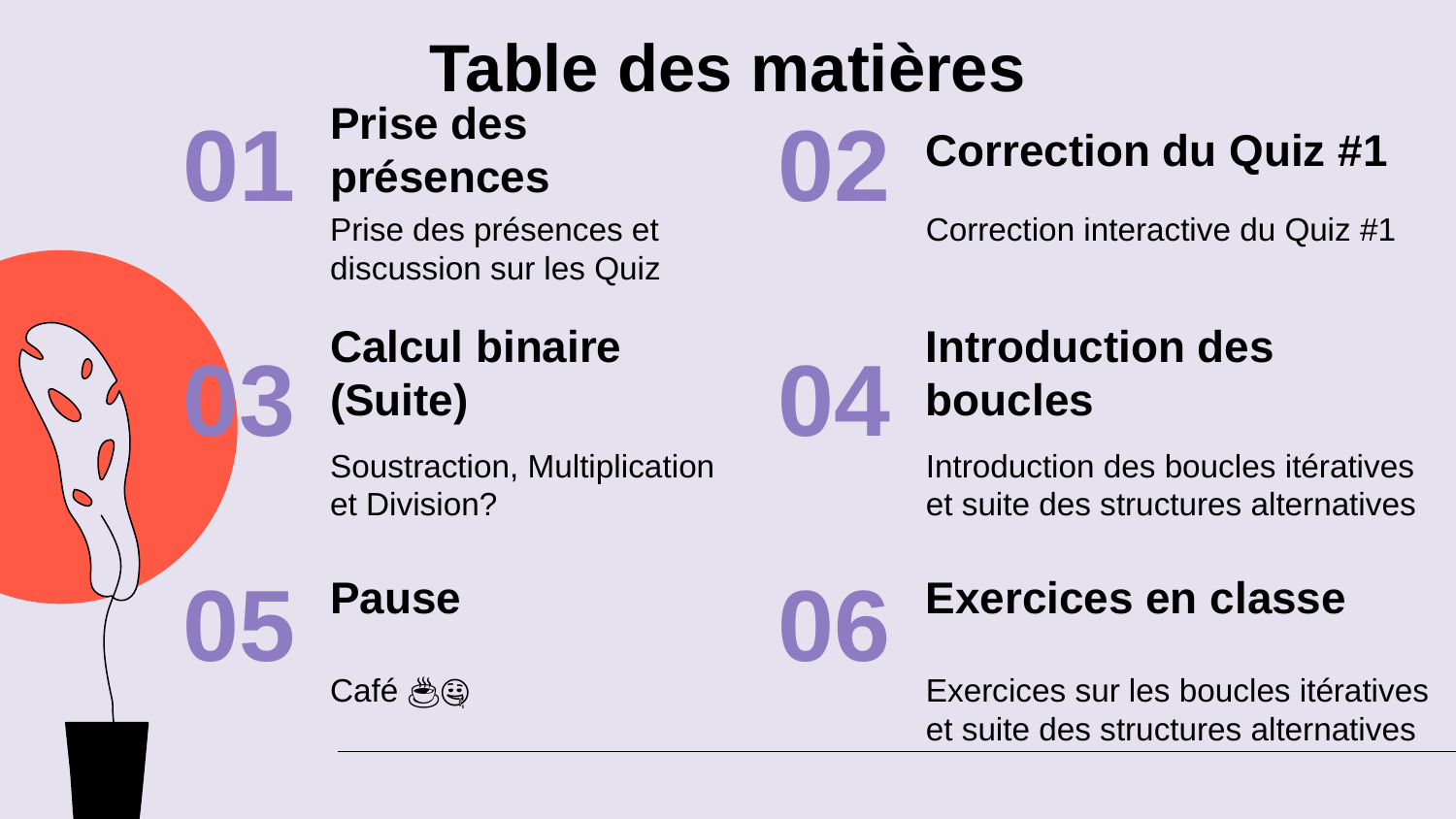

# Table des matières
Prise des présences
Correction du Quiz #1
01
02
Prise des présences et discussion sur les Quiz
Correction interactive du Quiz #1

Calcul binaire (Suite)
Introduction des boucles
03
04
Soustraction, Multiplication et Division?
Introduction des boucles itératives et suite des structures alternatives
Pause
Exercices en classe
05
06
Café 🍵🤤
Exercices sur les boucles itératives et suite des structures alternatives